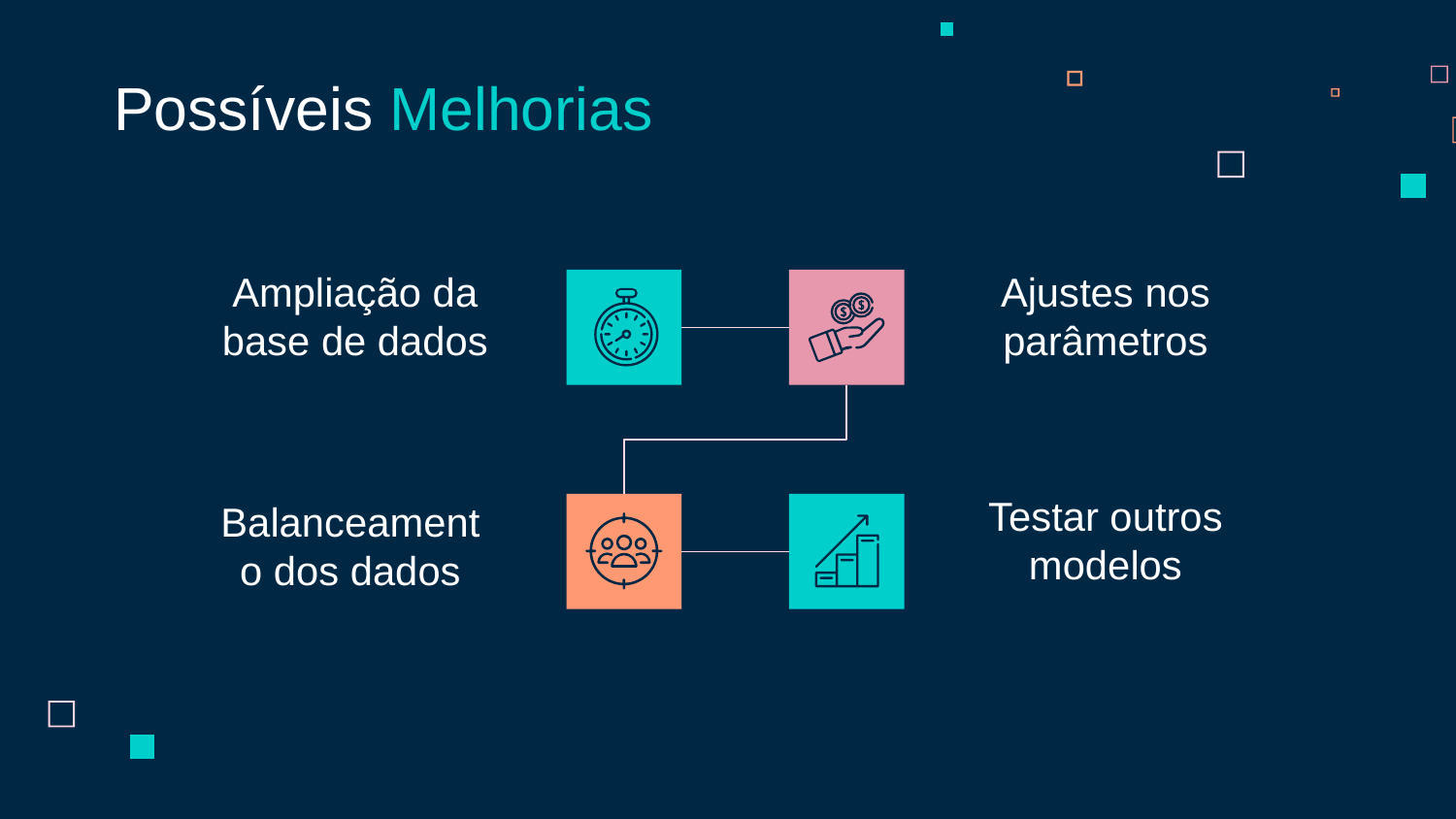

Possíveis Melhorias

# Ampliação da base de dados
Ajustes nos parâmetros

Balanceamento dos dados

Testar outros modelos